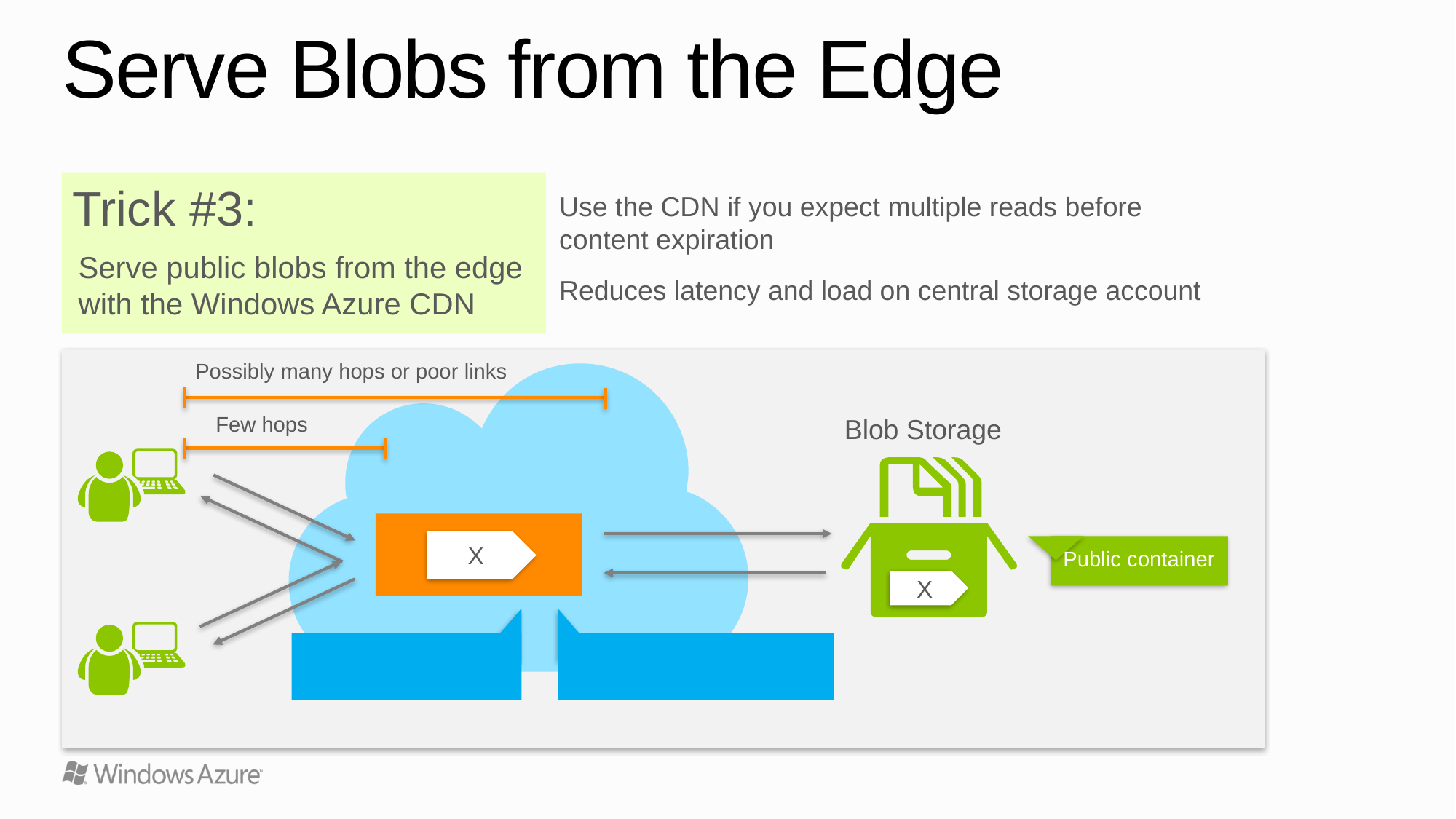

# Serve Blobs from the Edge
Trick #3:
Serve public blobs from the edge
with the Windows Azure CDN
Use the CDN if you expect multiple reads before
content expiration
Reduces latency and load on central storage account

Possibly many hops or poor links
 CDN
Few hops
Blob Storage

Closest Point of Presence

X

Public container
X
DNS name resolves to closest POP

Blob header determines time-to-live at the edge